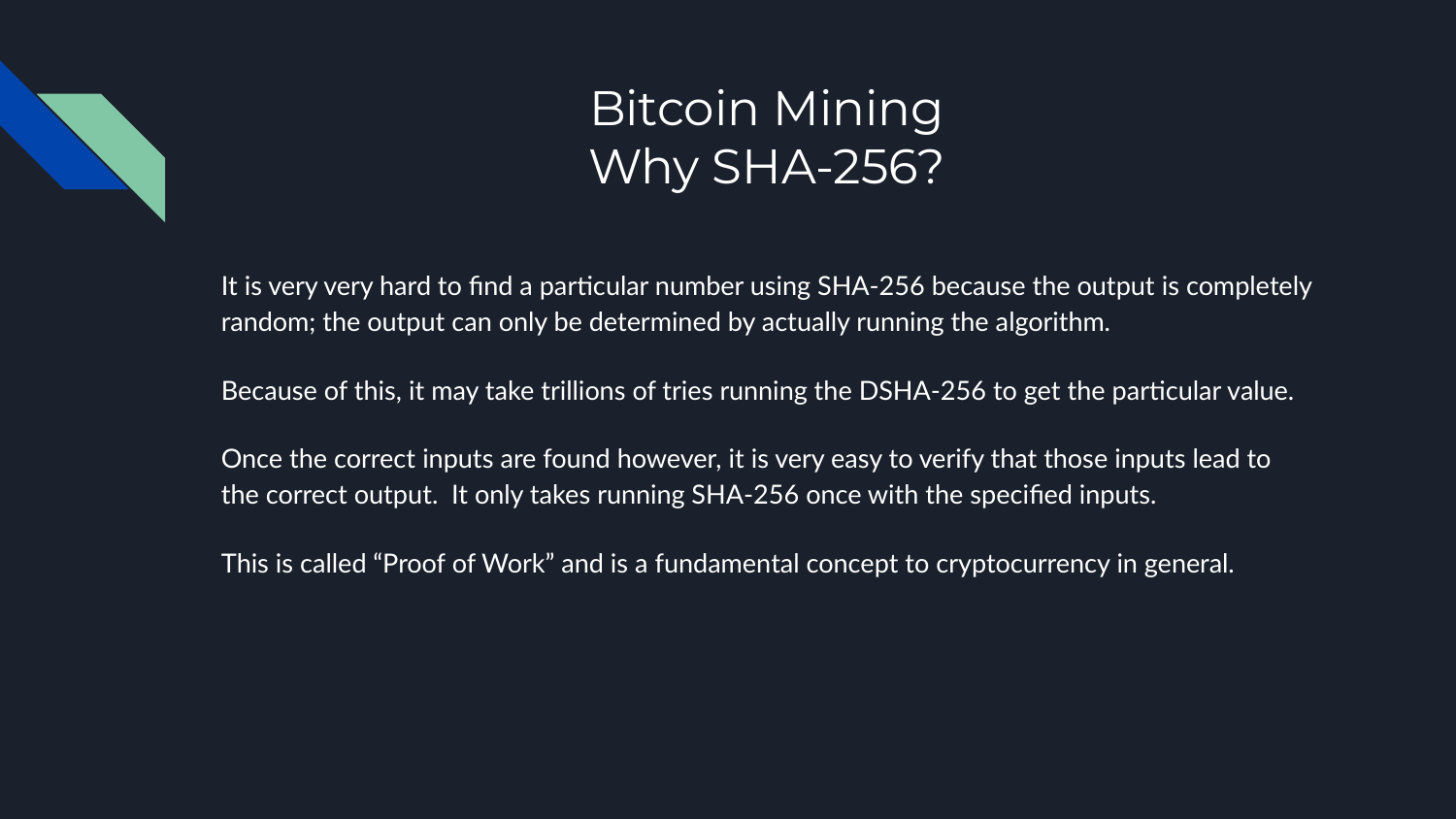

# Bitcoin Mining
Why SHA-256?
It is very very hard to find a particular number using SHA-256 because the output is completely random; the output can only be determined by actually running the algorithm.
Because of this, it may take trillions of tries running the DSHA-256 to get the particular value.
Once the correct inputs are found however, it is very easy to verify that those inputs lead to the correct output.  It only takes running SHA-256 once with the specified inputs.
This is called “Proof of Work” and is a fundamental concept to cryptocurrency in general.